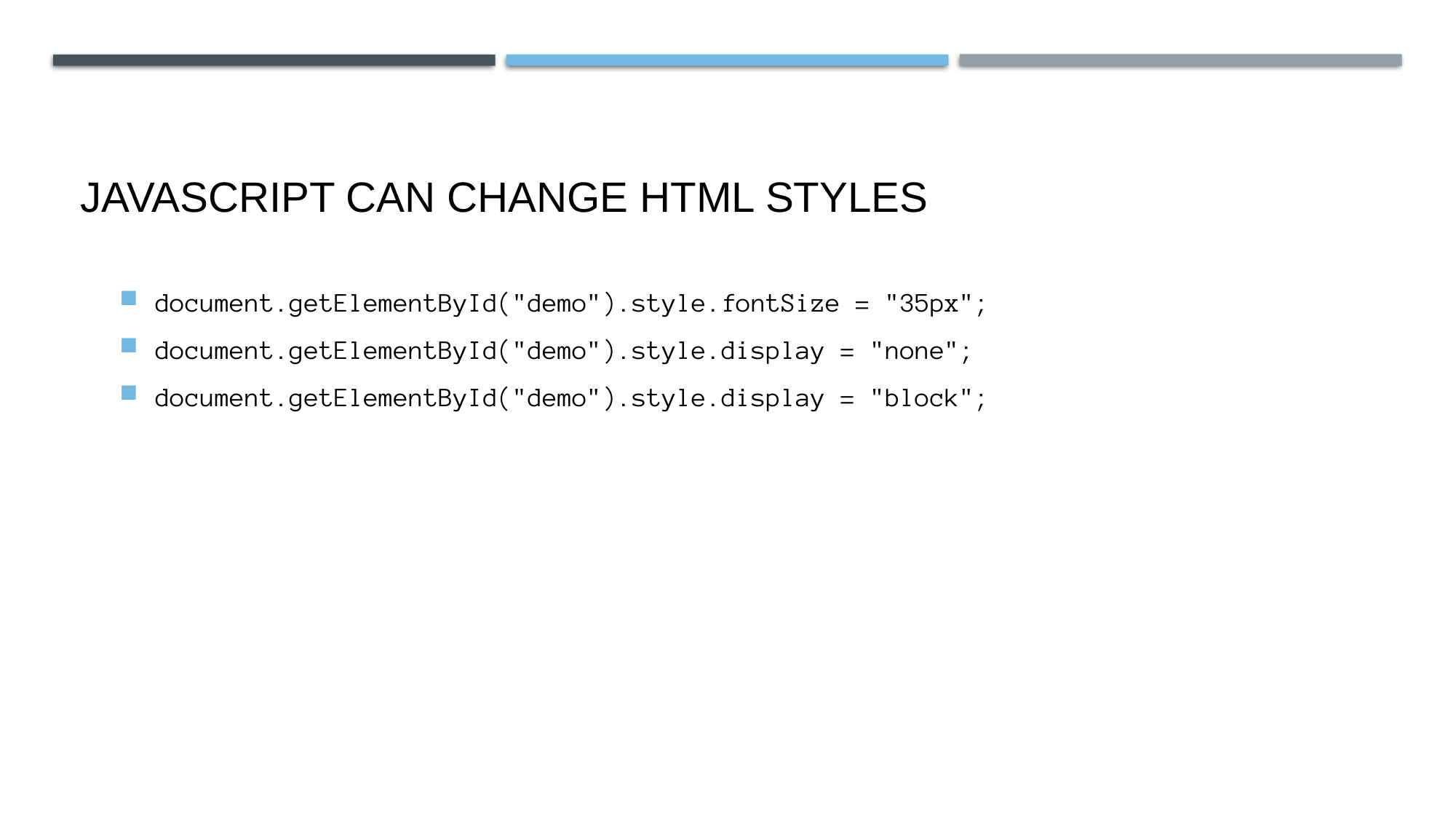

# JavaScript Can Change HTML Styles
document.getElementById("demo").style.fontSize = "35px";
document.getElementById("demo").style.display = "none";
document.getElementById("demo").style.display = "block";